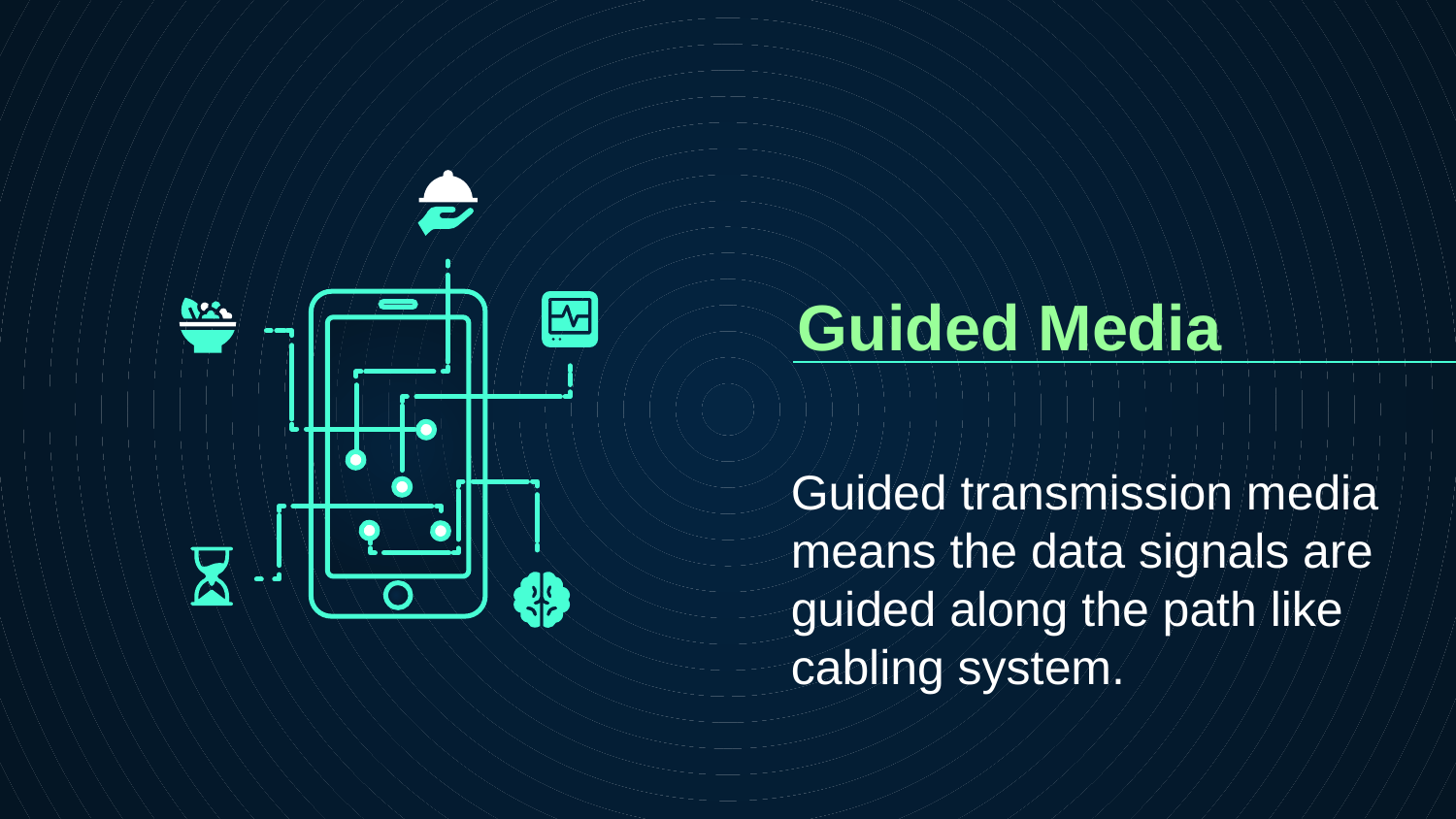

# Guided Media

Guided transmission media means the data signals are guided along the path like cabling system.